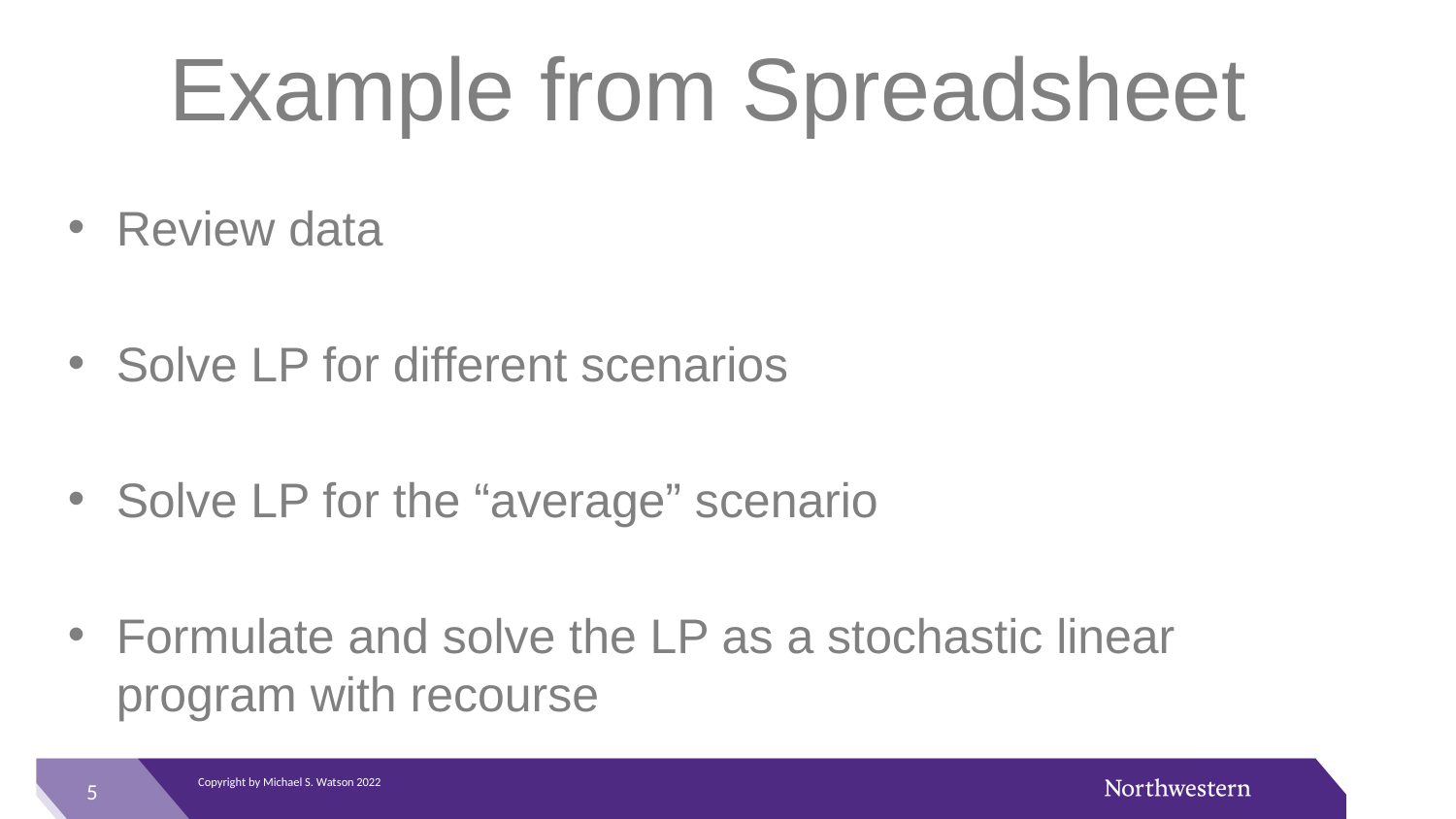

# Example from Spreadsheet
Review data

Solve LP for different scenarios

Solve LP for the “average” scenario

Formulate and solve the LP as a stochastic linear program with recourse